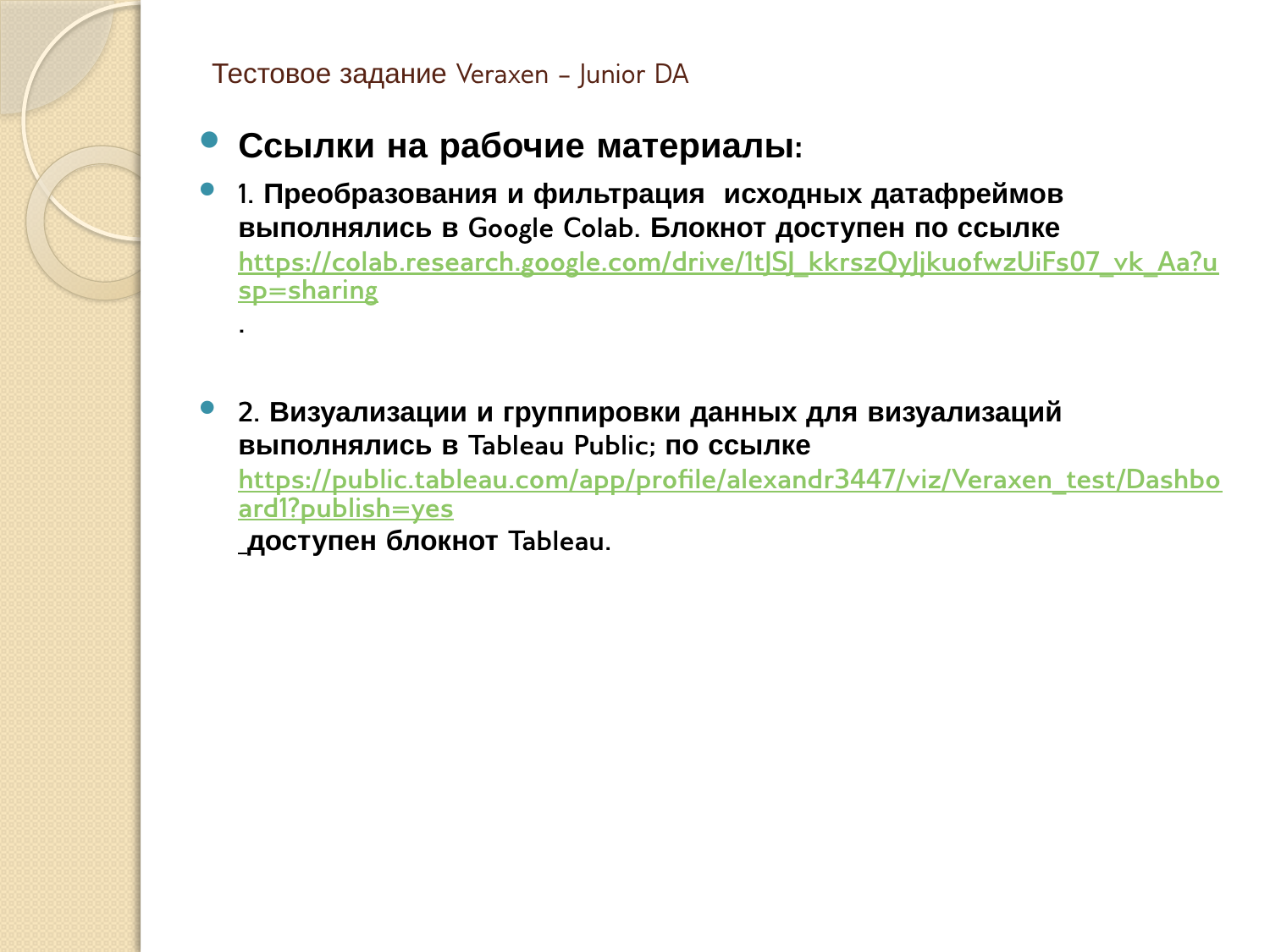

# Тестовое задание Veraxen – Junior DA
Ссылки на рабочие материалы:
1. Преобразования и фильтрация  исходных датафреймов выполнялись в Google Colab. Блокнот доступен по ссылке https://colab.research.google.com/drive/1tJSJ_kkrszQyJjkuofwzUiFs07_vk_Aa?usp=sharing.

2. Визуализации и группировки данных для визуализаций выполнялись в Tableau Public; по ссылке https://public.tableau.com/app/profile/alexandr3447/viz/Veraxen_test/Dashboard1?publish=yes доступен блокнот Tableau.